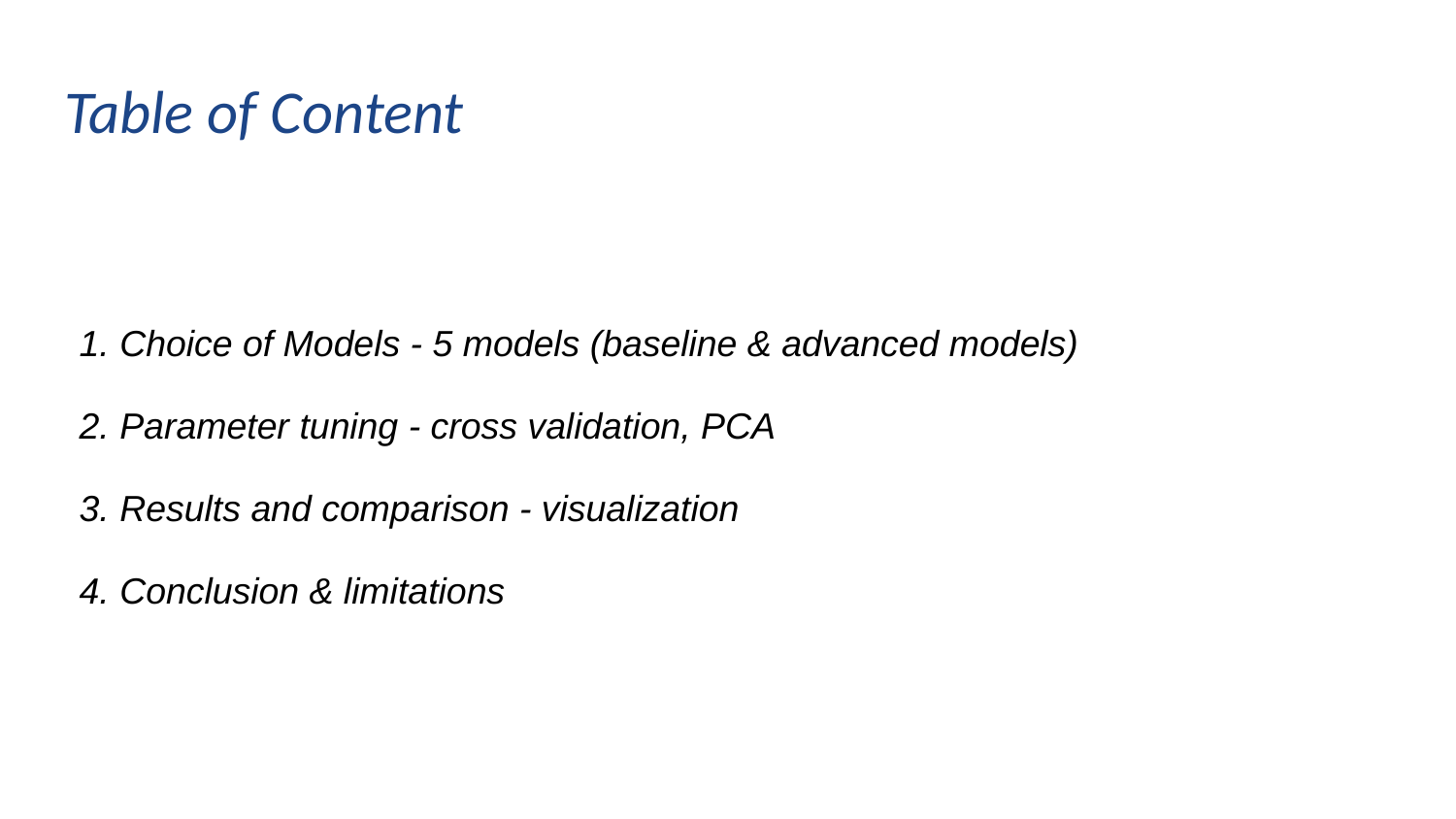

# Table of Content

1. Choice of Models - 5 models (baseline & advanced models)
2. Parameter tuning - cross validation, PCA
3. Results and comparison - visualization
4. Conclusion & limitations